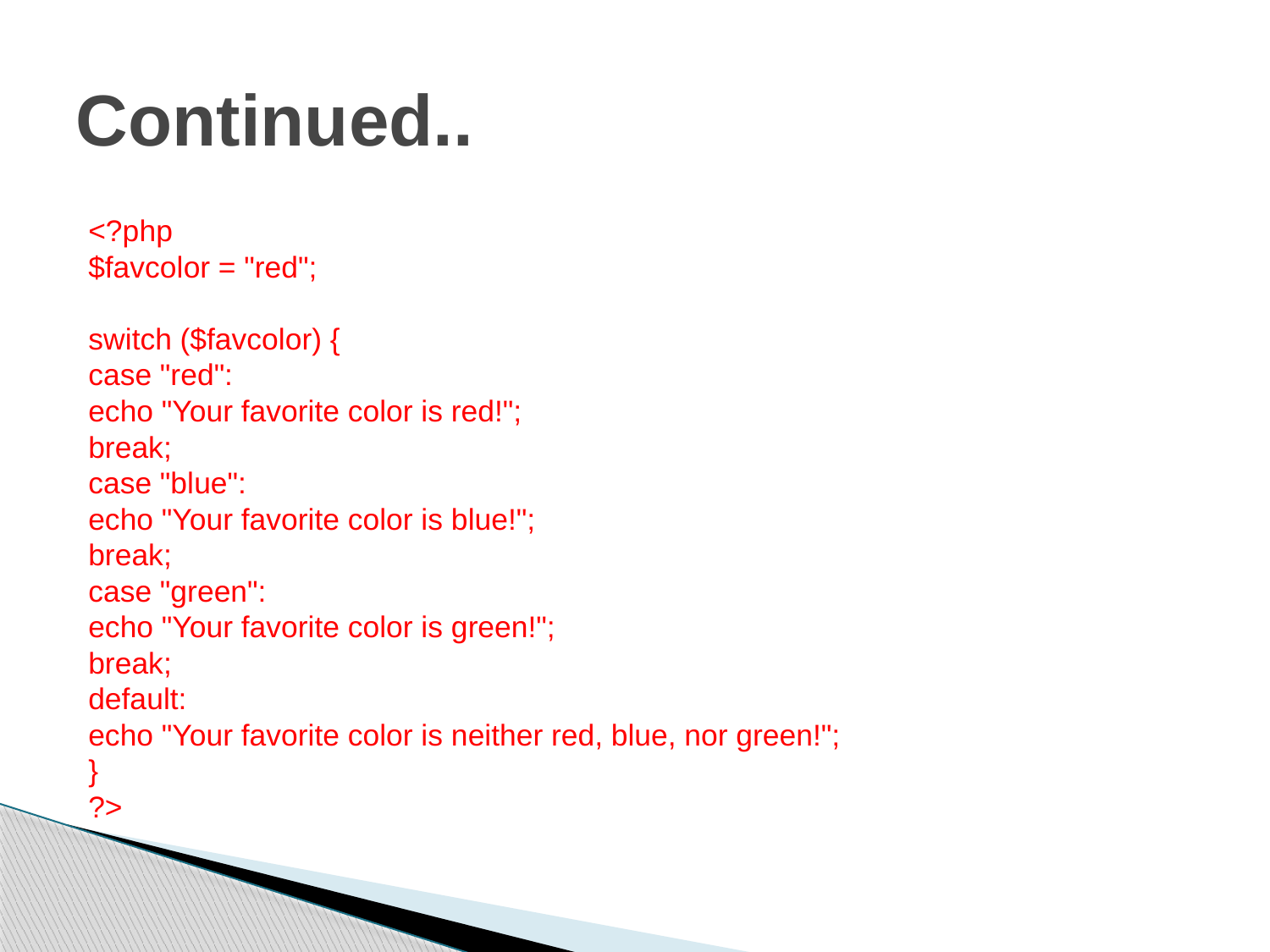

# Continued..
<?php
$favcolor = "red";
switch ($favcolor) {
case "red":
echo "Your favorite color is red!";
break;
case "blue":
echo "Your favorite color is blue!";
break;
case "green":
echo "Your favorite color is green!";
break;
default:
echo "Your favorite color is neither red, blue, nor green!";
}
?>